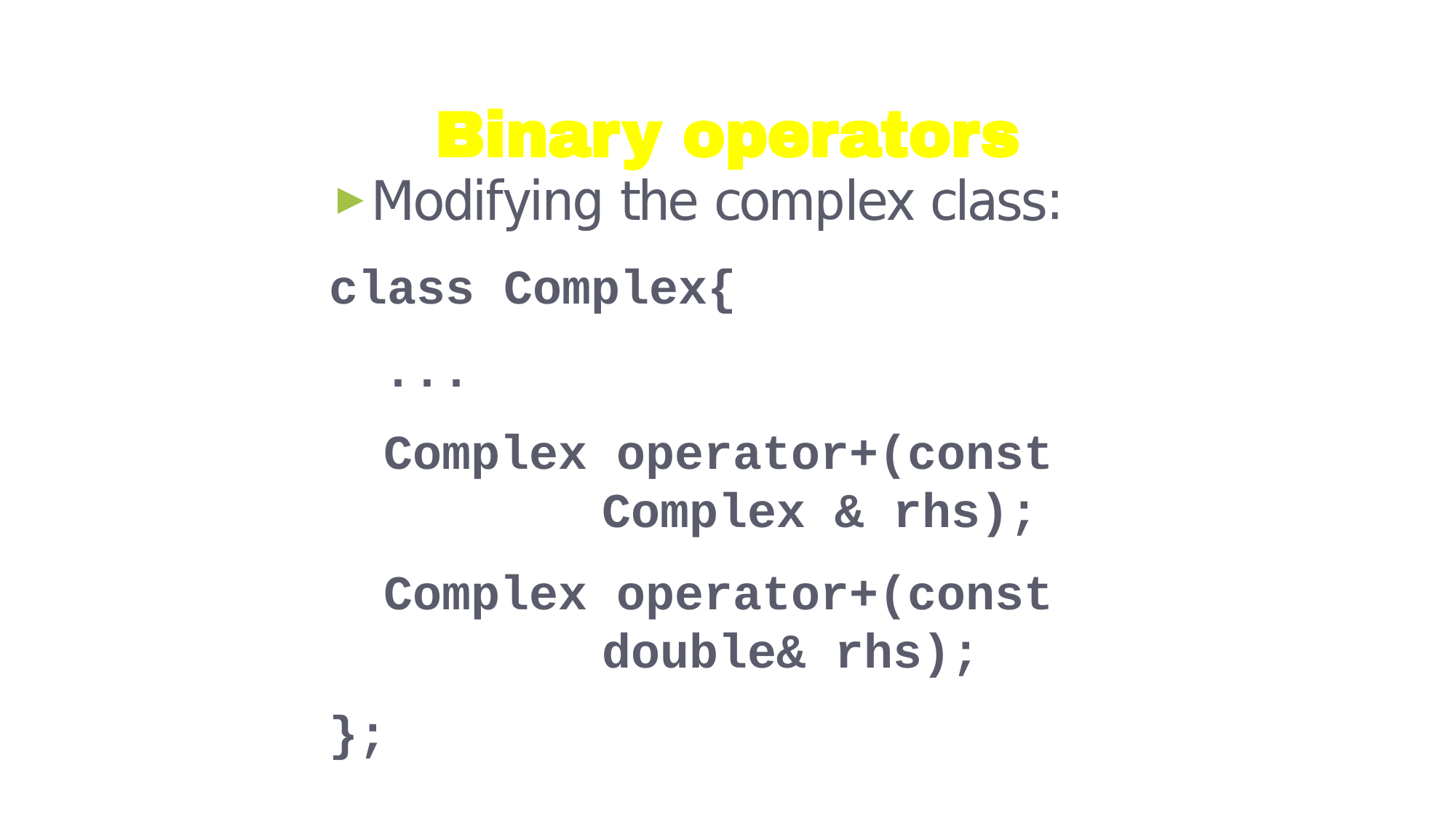

# Binary operators
Modifying the complex class:
class Complex{
...
Complex operator+(const 			Complex & rhs);
Complex operator+(const 			double& rhs);
};
16